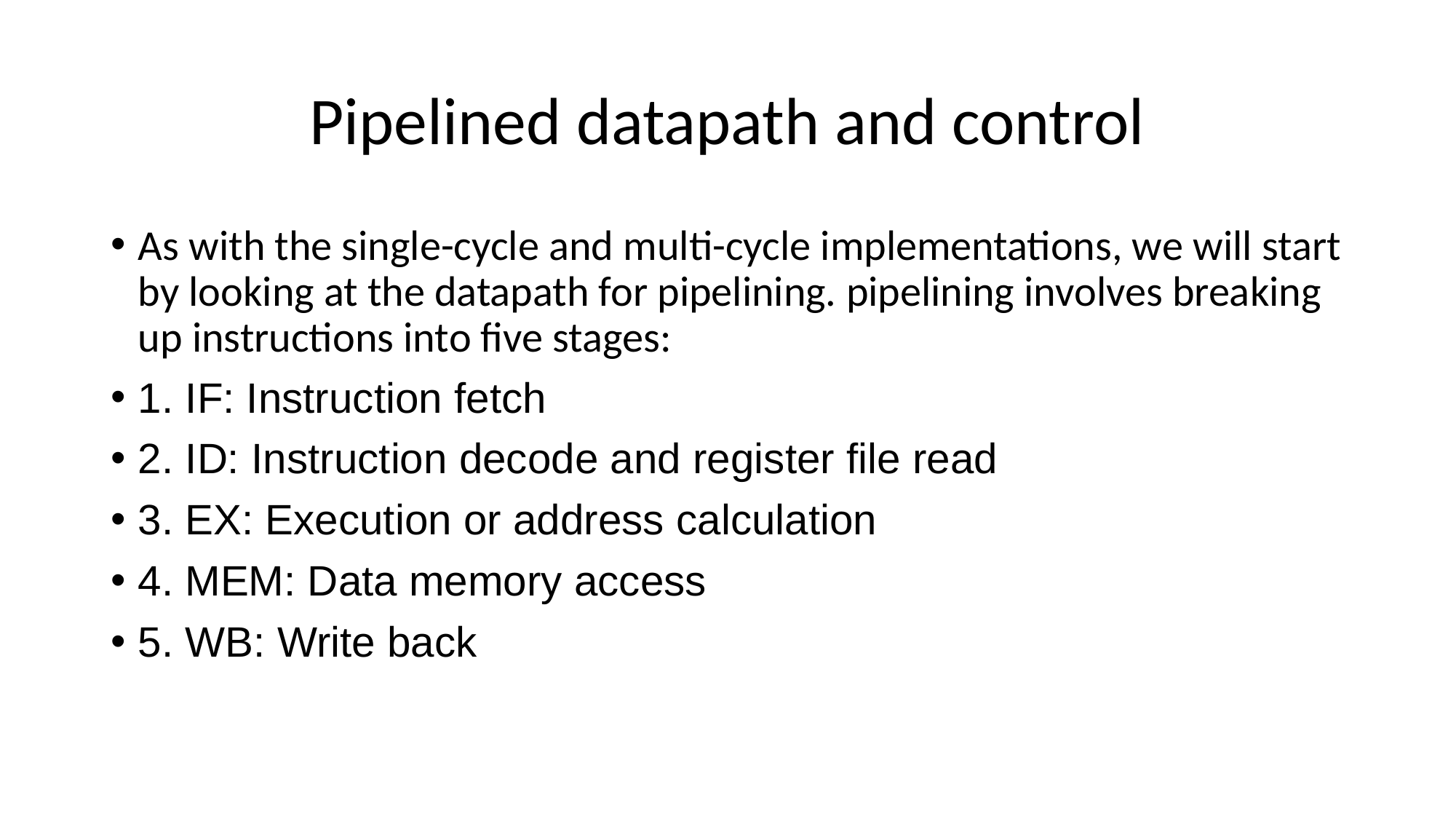

# Pipelined datapath and control
As with the single-cycle and multi-cycle implementations, we will start by looking at the datapath for pipelining. pipelining involves breaking up instructions into five stages:
1. IF: Instruction fetch
2. ID: Instruction decode and register file read
3. EX: Execution or address calculation
4. MEM: Data memory access
5. WB: Write back